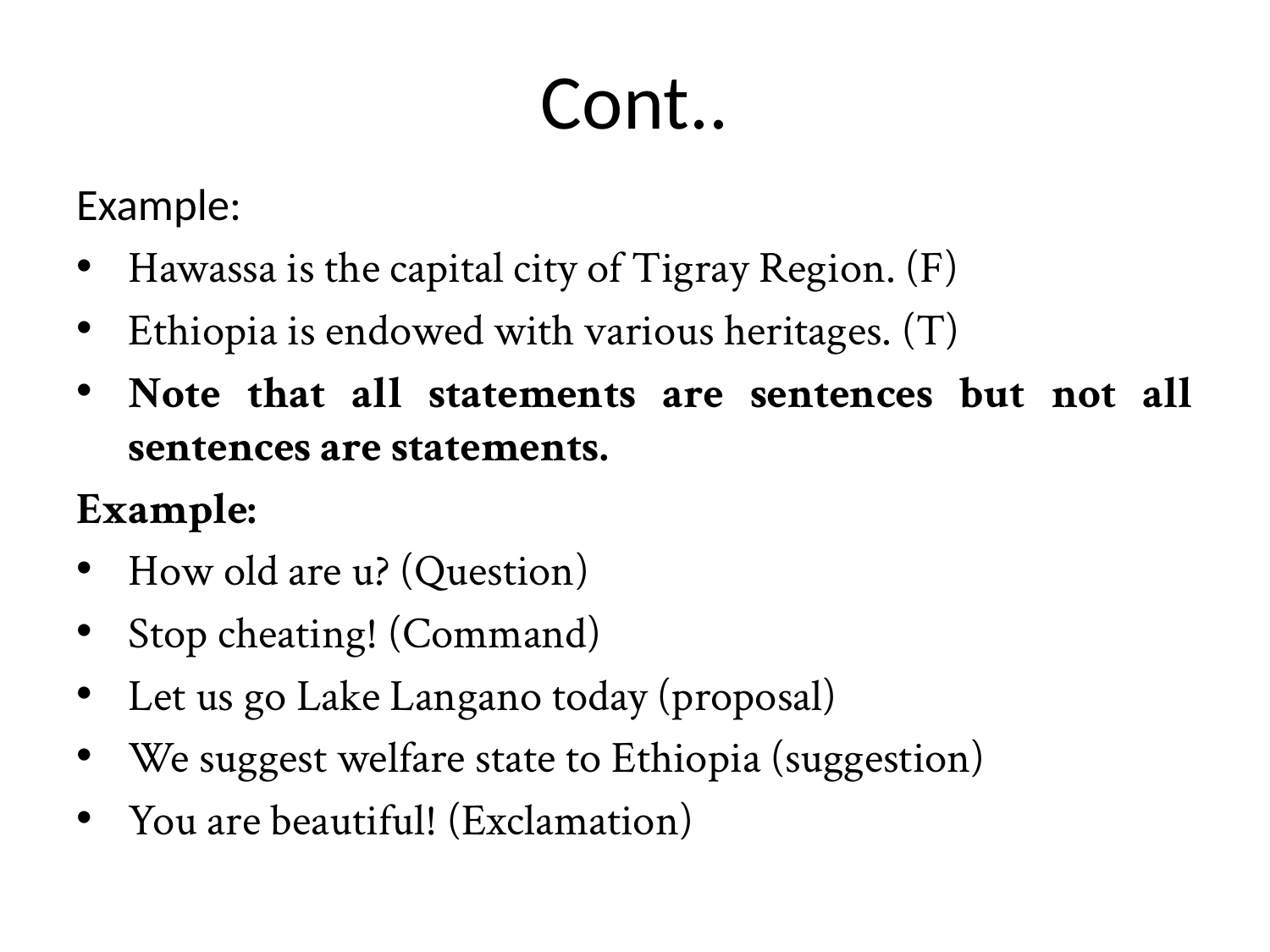

# Cont..
Example:
Hawassa is the capital city of Tigray Region. (F)
Ethiopia is endowed with various heritages. (T)
Note that all statements are sentences but not all sentences are statements.
Example:
How old are u? (Question)
Stop cheating! (Command)
Let us go Lake Langano today (proposal)
We suggest welfare state to Ethiopia (suggestion)
You are beautiful! (Exclamation)